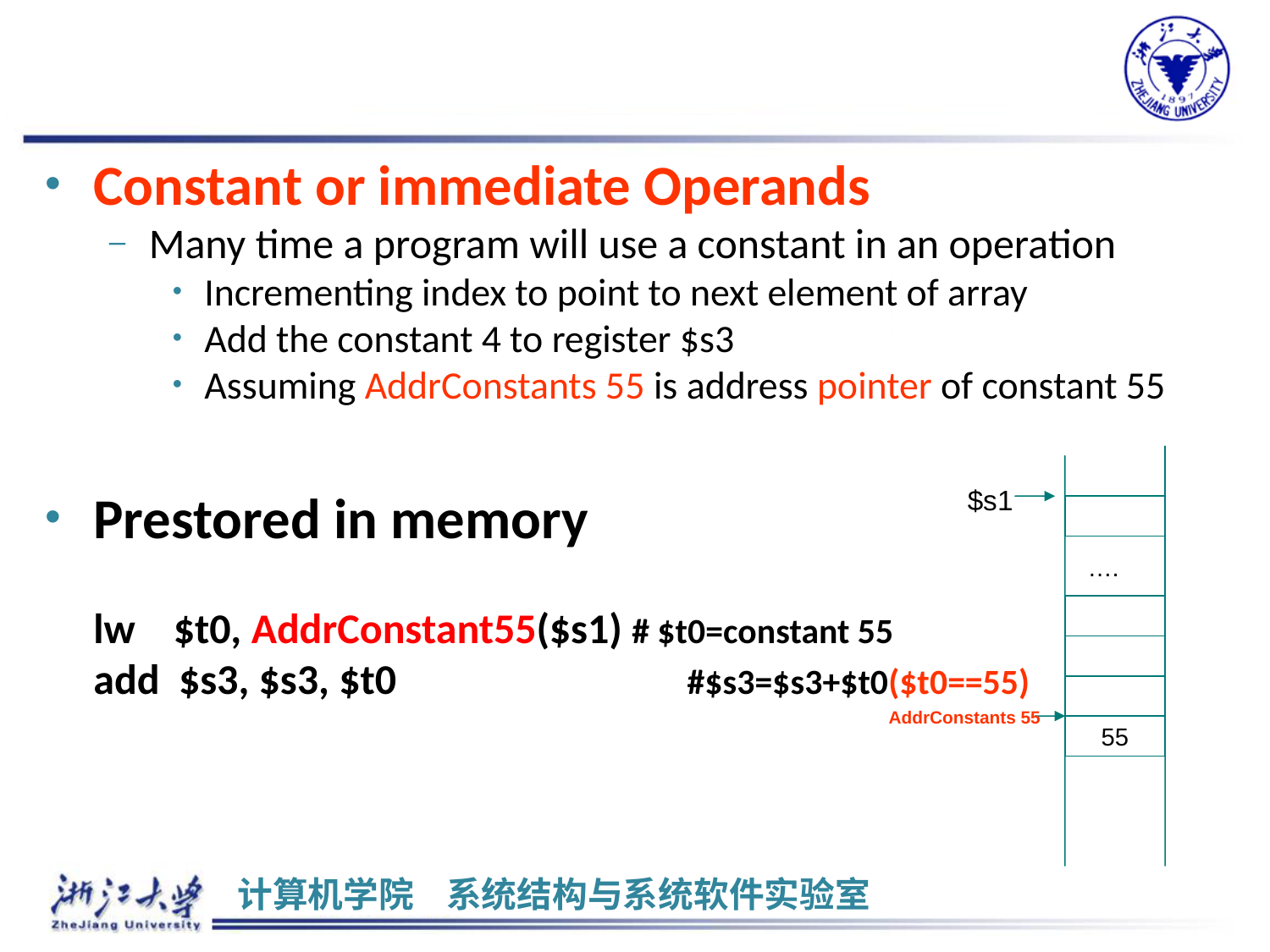

Constant or immediate Operands
Many time a program will use a constant in an operation
Incrementing index to point to next element of array
Add the constant 4 to register $s3
Assuming AddrConstants 55 is address pointer of constant 55

Prestored in memory

	lw    $t0, AddrConstant55($s1) # $t0=constant 55
	add  $s3, $s3, $t0		         #$s3=$s3+$t0($t0==55)

….

55
$s1
AddrConstants 55